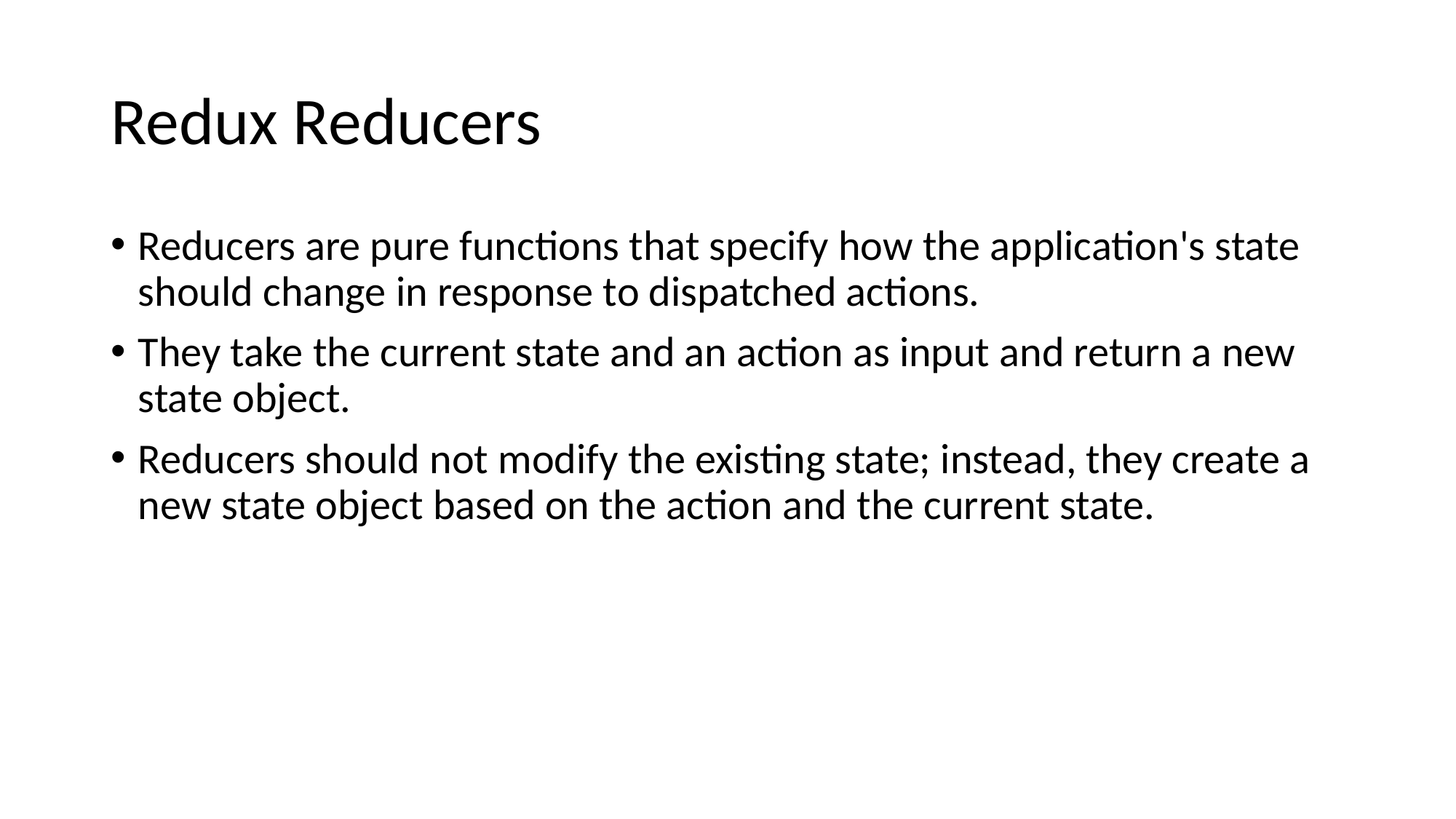

# Redux Reducers
Reducers are pure functions that specify how the application's state should change in response to dispatched actions.
They take the current state and an action as input and return a new state object.
Reducers should not modify the existing state; instead, they create a new state object based on the action and the current state.